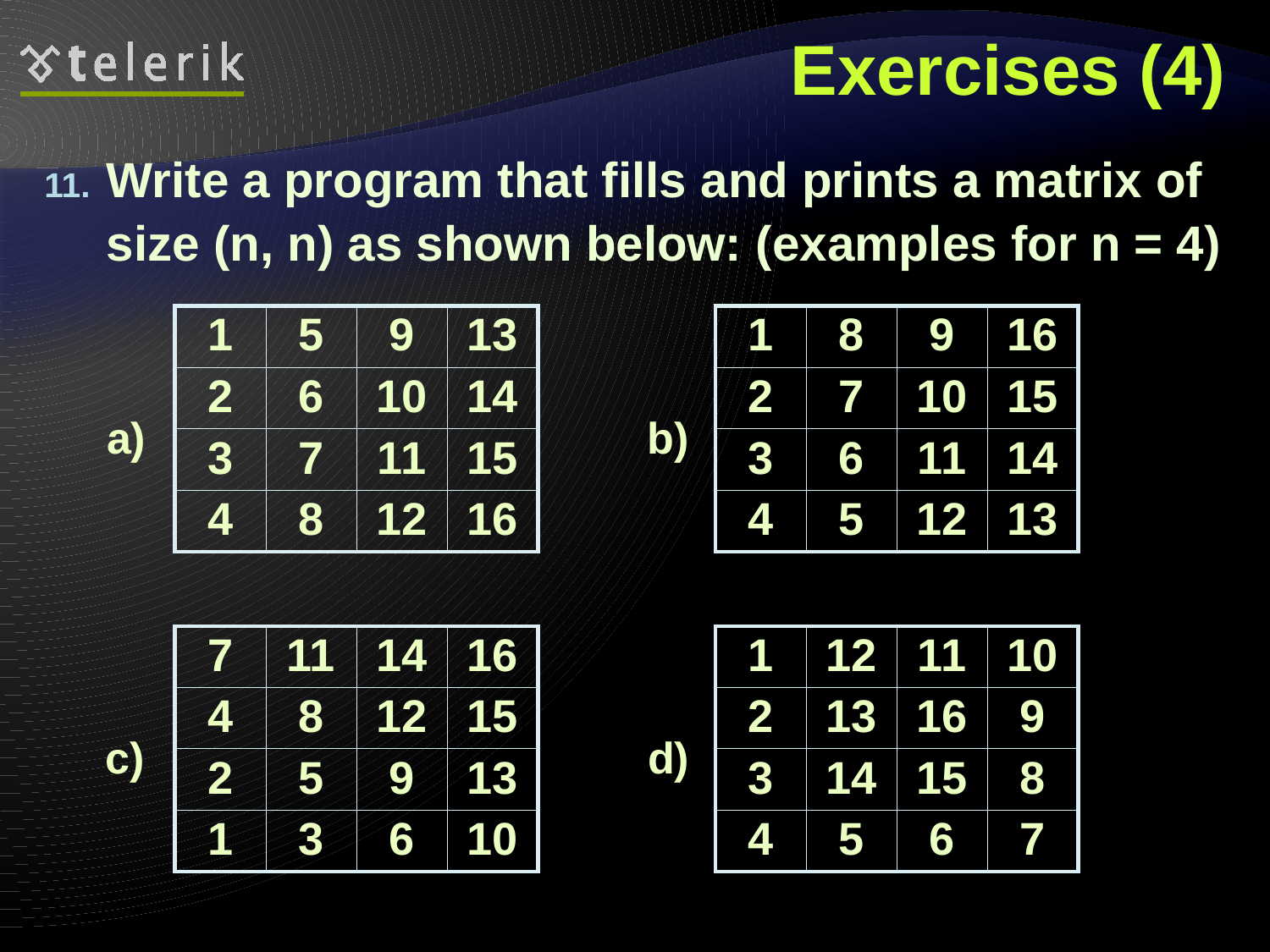

# Exercises (4)
Write a program that fills and prints a matrix of size (n, n) as shown below: (examples for n = 4)
| 1 | 5 | 9 | 13 |
| --- | --- | --- | --- |
| 2 | 6 | 10 | 14 |
| 3 | 7 | 11 | 15 |
| 4 | 8 | 12 | 16 |
| 1 | 8 | 9 | 16 |
| --- | --- | --- | --- |
| 2 | 7 | 10 | 15 |
| 3 | 6 | 11 | 14 |
| 4 | 5 | 12 | 13 |
a)
b)
| 7 | 11 | 14 | 16 |
| --- | --- | --- | --- |
| 4 | 8 | 12 | 15 |
| 2 | 5 | 9 | 13 |
| 1 | 3 | 6 | 10 |
| 1 | 12 | 11 | 10 |
| --- | --- | --- | --- |
| 2 | 13 | 16 | 9 |
| 3 | 14 | 15 | 8 |
| 4 | 5 | 6 | 7 |
c)
d)